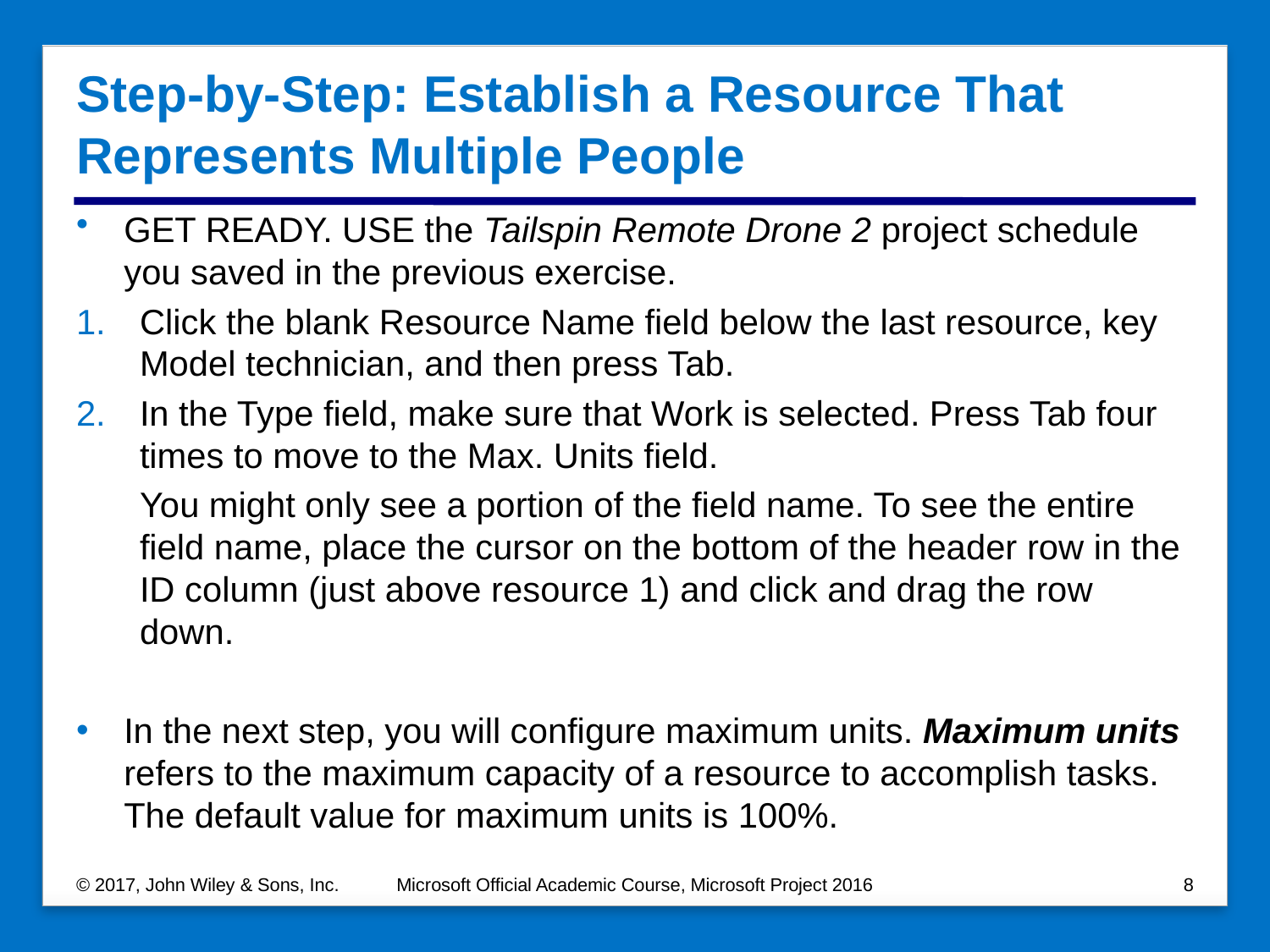

# Step-by-Step: Establish a Resource That Represents Multiple People
GET READY. USE the Tailspin Remote Drone 2 project schedule you saved in the previous exercise.
Click the blank Resource Name field below the last resource, key Model technician, and then press Tab.
In the Type field, make sure that Work is selected. Press Tab four times to move to the Max. Units field.
You might only see a portion of the field name. To see the entire field name, place the cursor on the bottom of the header row in the ID column (just above resource 1) and click and drag the row down.

In the next step, you will configure maximum units. Maximum units refers to the maximum capacity of a resource to accomplish tasks. The default value for maximum units is 100%.
© 2017, John Wiley & Sons, Inc.
Microsoft Official Academic Course, Microsoft Project 2016
8